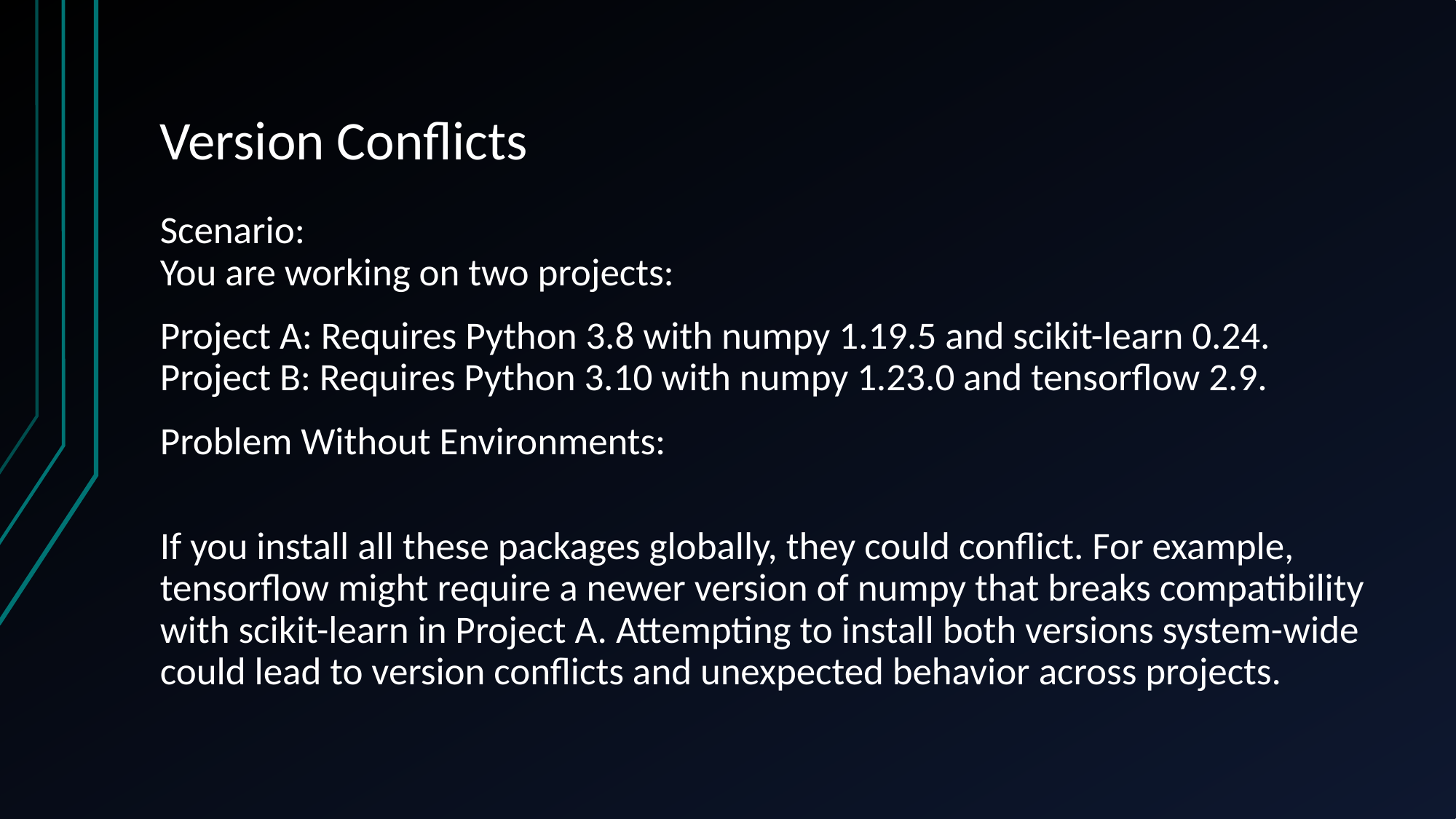

# Version Conflicts
Scenario:
You are working on two projects:
Project A: Requires Python 3.8 with numpy 1.19.5 and scikit-learn 0.24.
Project B: Requires Python 3.10 with numpy 1.23.0 and tensorflow 2.9.
Problem Without Environments:
If you install all these packages globally, they could conflict. For example, tensorflow might require a newer version of numpy that breaks compatibility with scikit-learn in Project A. Attempting to install both versions system-wide could lead to version conflicts and unexpected behavior across projects.